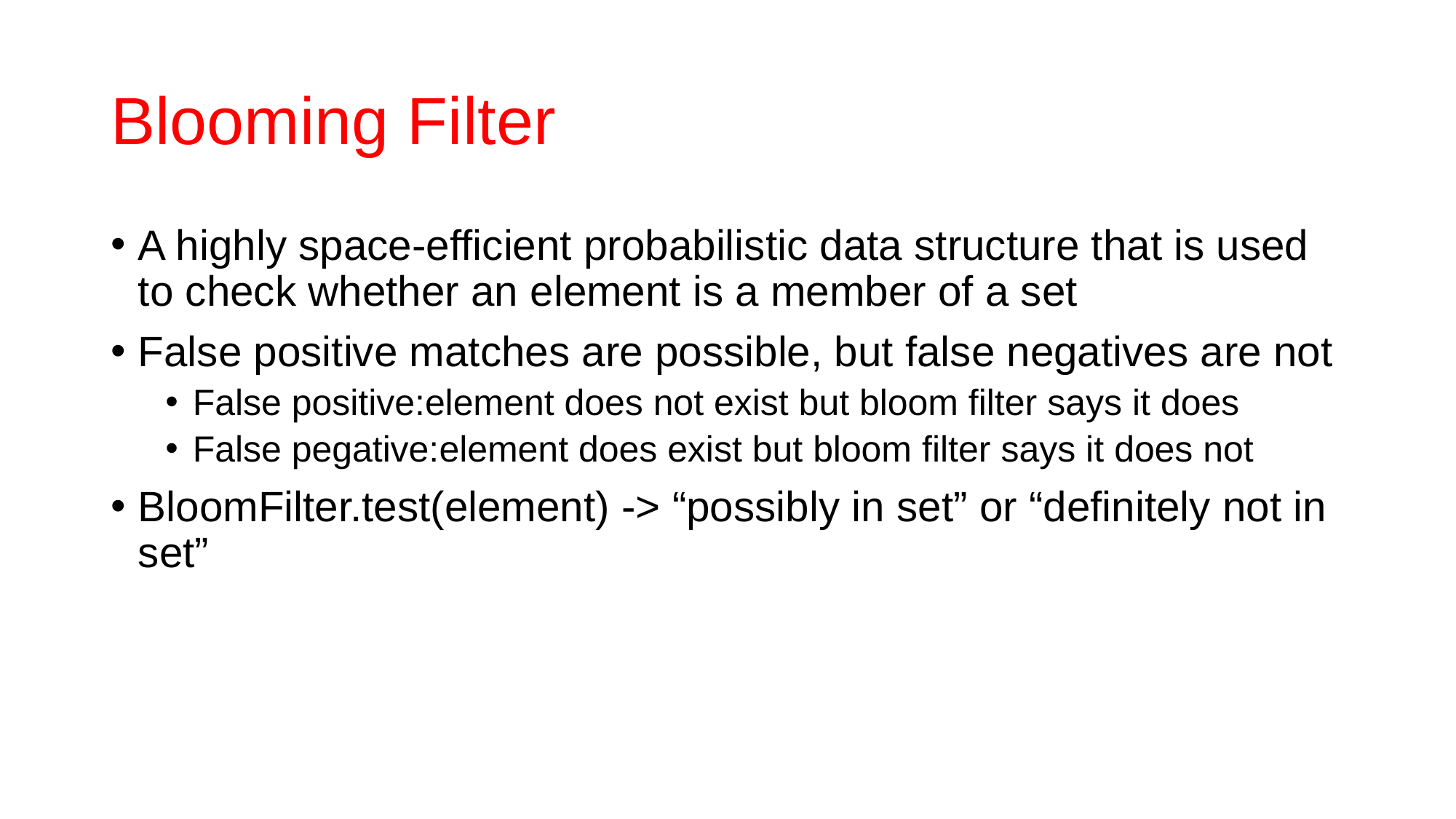

# Blooming Filter
A highly space-efficient probabilistic data structure that is used to check whether an element is a member of a set
False positive matches are possible, but false negatives are not
False positive:element does not exist but bloom filter says it does
False pegative:element does exist but bloom filter says it does not
BloomFilter.test(element) -> “possibly in set” or “definitely not in set”